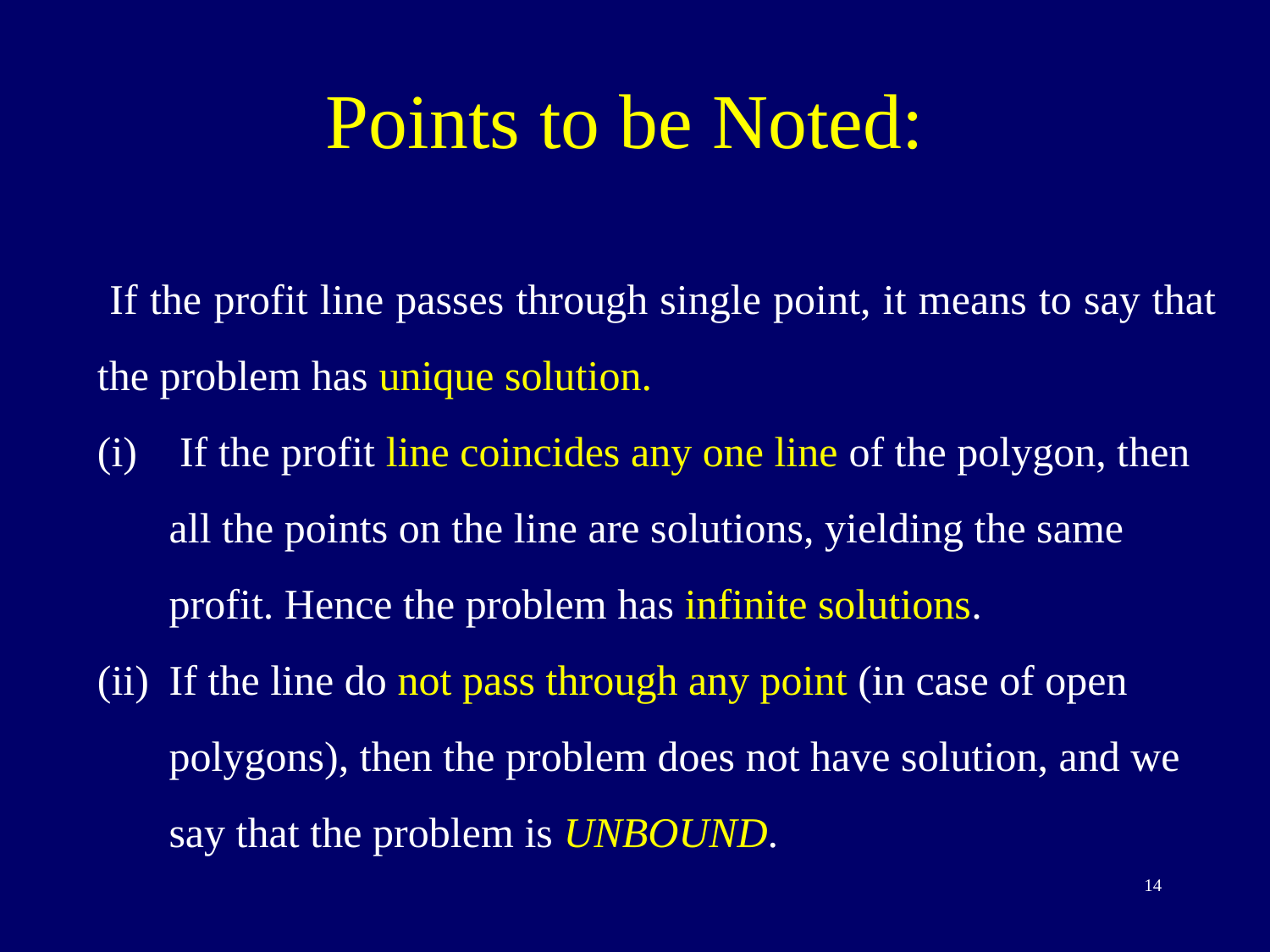

# Points to be Noted:
 If the profit line passes through single point, it means to say that the problem has unique solution.
 If the profit line coincides any one line of the polygon, then all the points on the line are solutions, yielding the same profit. Hence the problem has infinite solutions.
If the line do not pass through any point (in case of open polygons), then the problem does not have solution, and we say that the problem is UNBOUND.
14